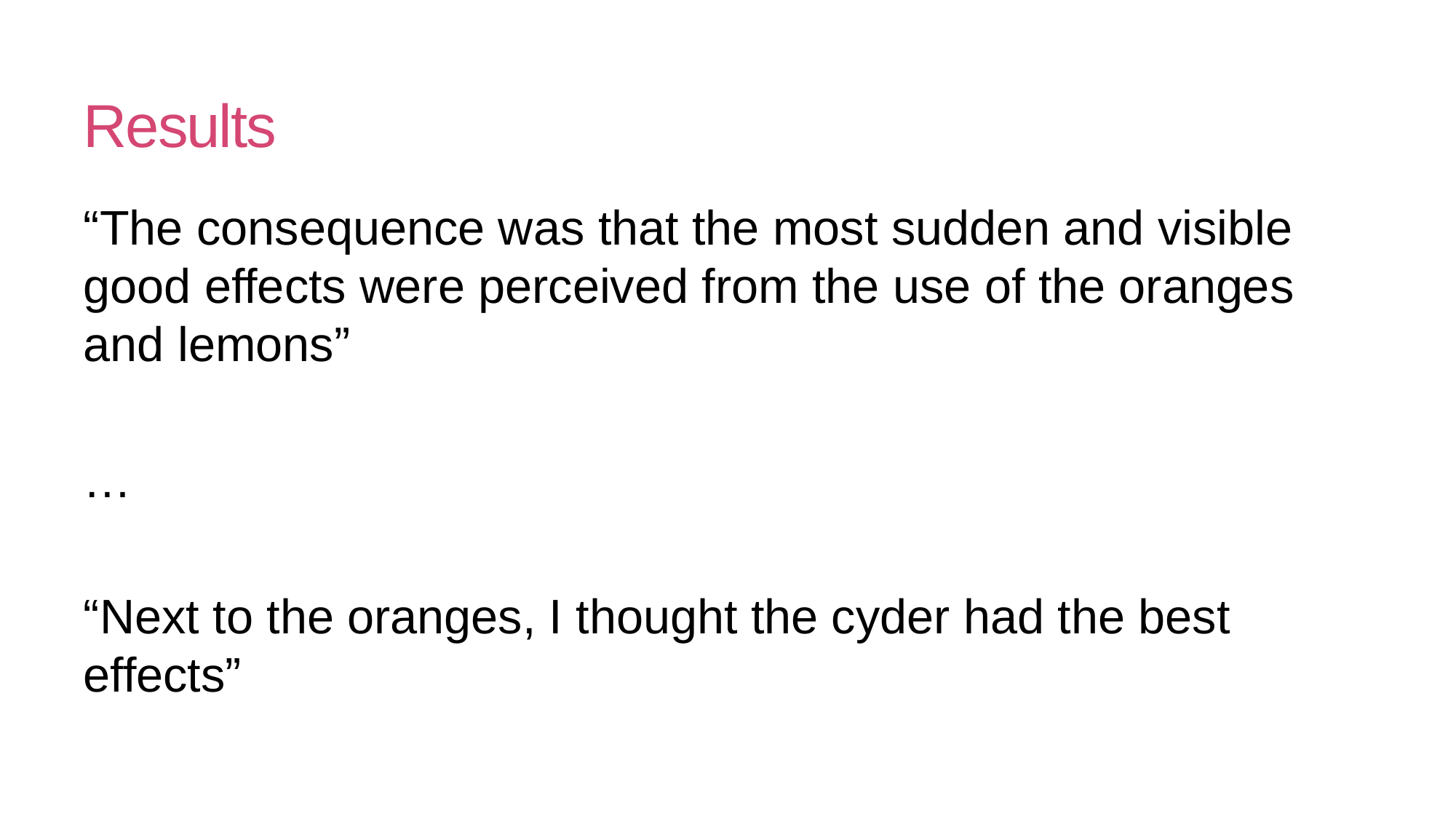

# Results
“The consequence was that the most sudden and visible good effects were perceived from the use of the oranges and lemons”

…

“Next to the oranges, I thought the cyder had the best effects”